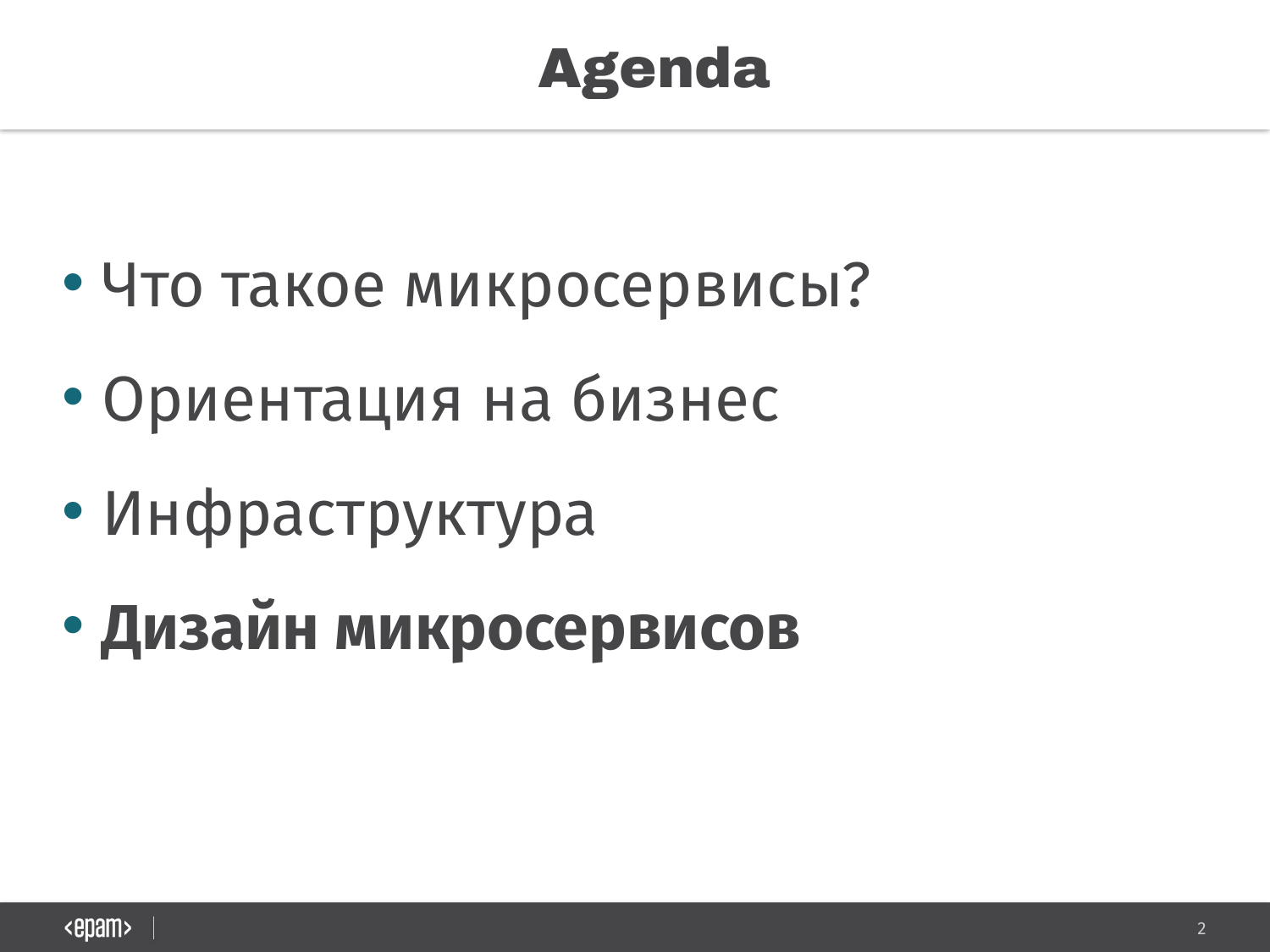

Agenda
Agenda
Что такое микросервисы?
Ориентация на бизнес
Инфраструктура
Дизайн микросервисов